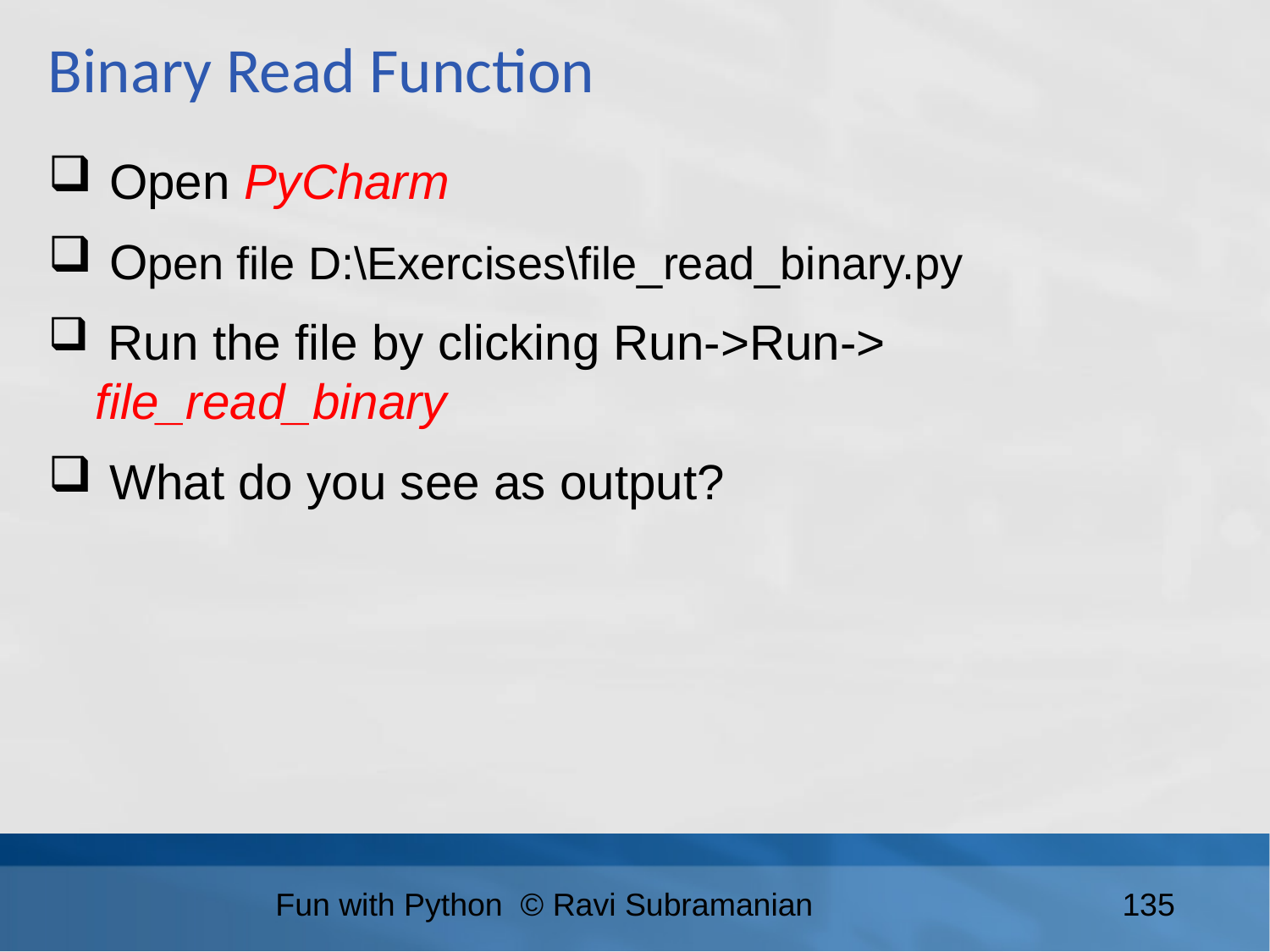

Binary Read Function
 Open PyCharm
 Open file D:\Exercises\file_read_binary.py
 Run the file by clicking Run->Run-> file_read_binary
 What do you see as output?